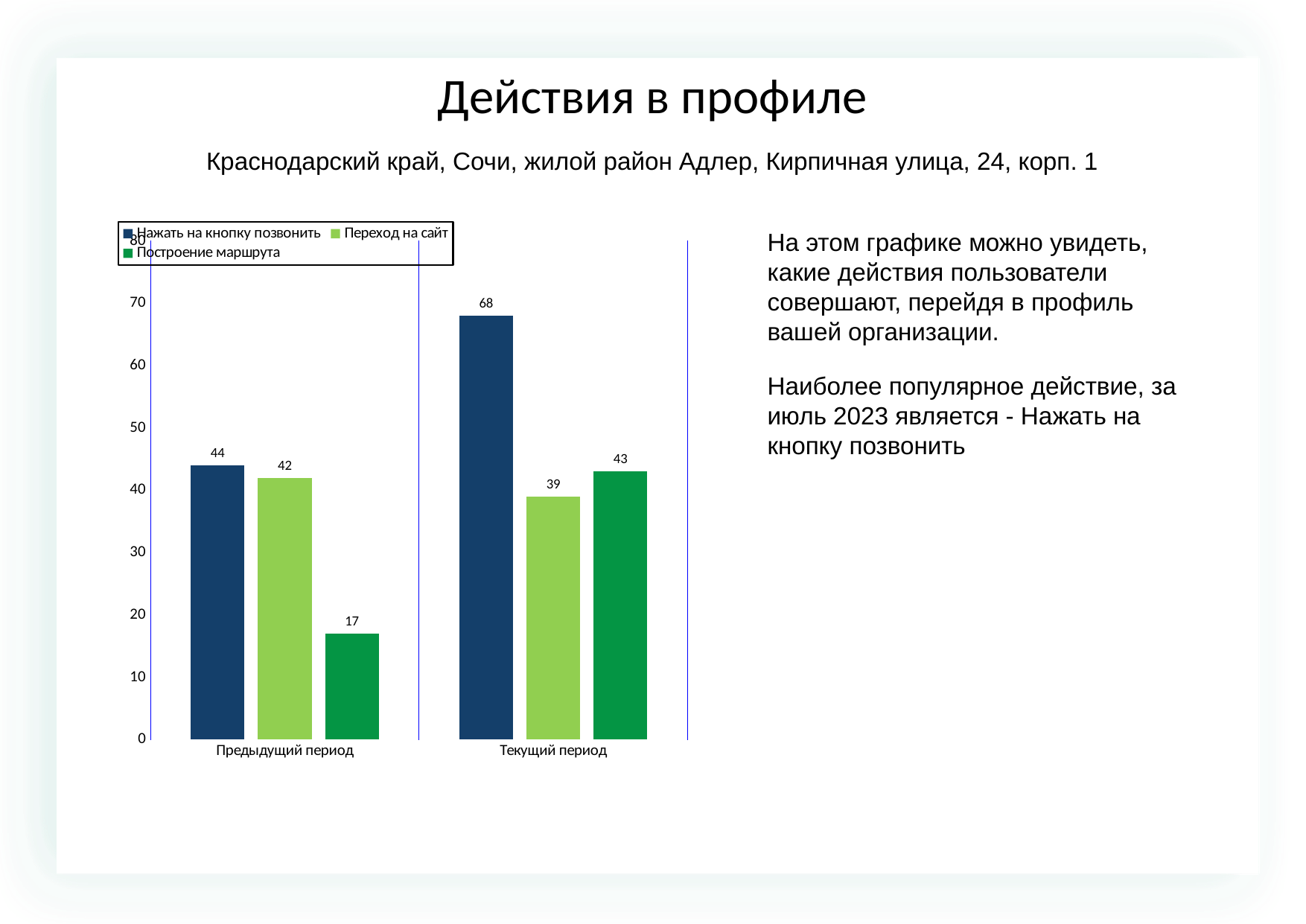

Действия в профиле
Краснодарский край, Сочи, жилой район Адлер, Кирпичная улица, 24, корп. 1

### Chart

| Category |  |  |  |
|---|---|---|---|
| Предыдущий период | 44.0 | 42.0 | 17.0 |
| Текущий период | 68.0 | 39.0 | 43.0 |
На этом графике можно увидеть, какие действия пользователи совершают, перейдя в профиль вашей организации.
Наиболее популярное действие, за июль 2023 является - Нажать на кнопку позвонить